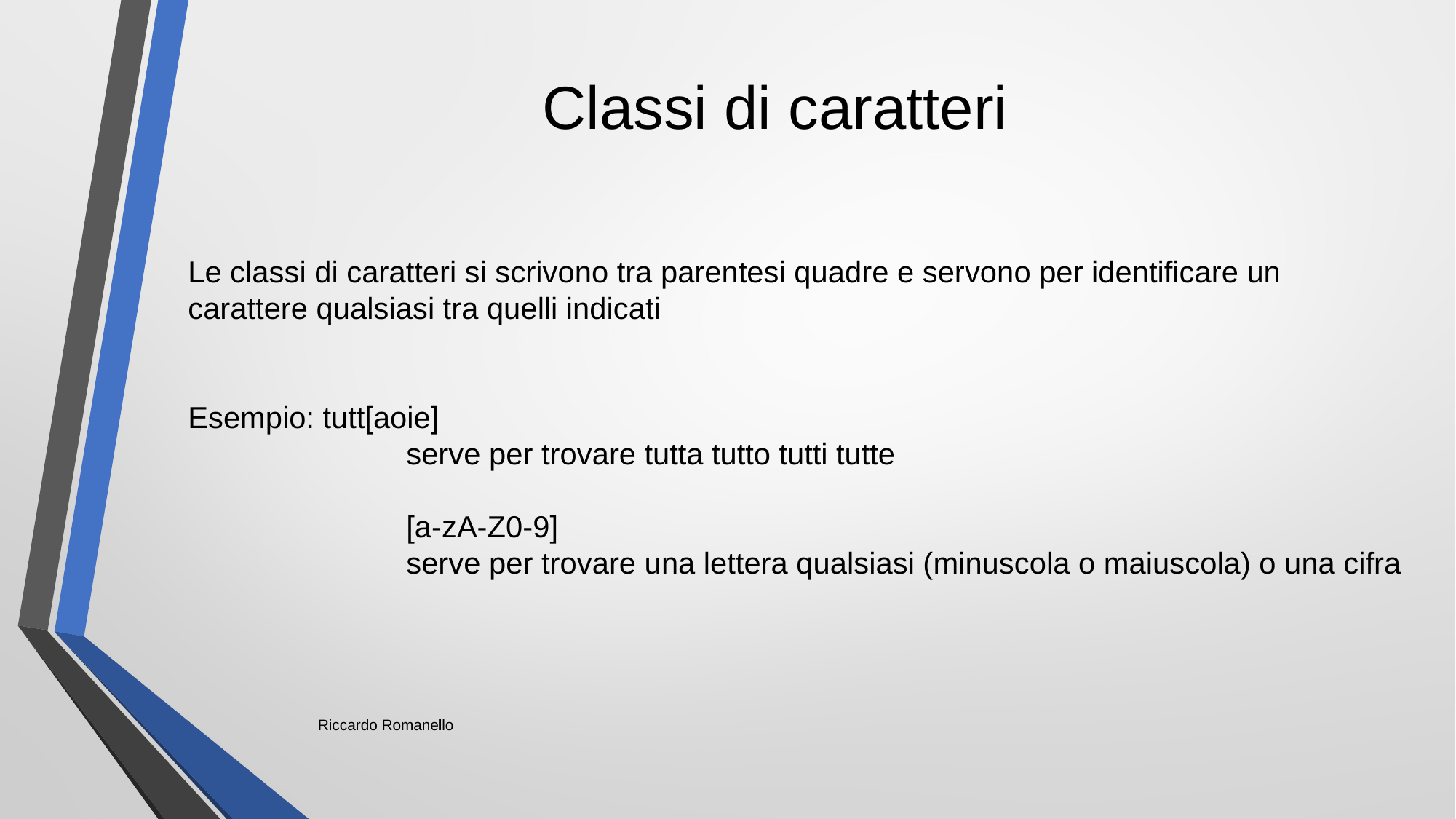

# Classi di caratteri
Le classi di caratteri si scrivono tra parentesi quadre e servono per identificare un carattere qualsiasi tra quelli indicati

Esempio: tutt[aoie]
		serve per trovare tutta tutto tutti tutte

		[a-zA-Z0-9]
		serve per trovare una lettera qualsiasi (minuscola o maiuscola) o una cifra

Riccardo Romanello